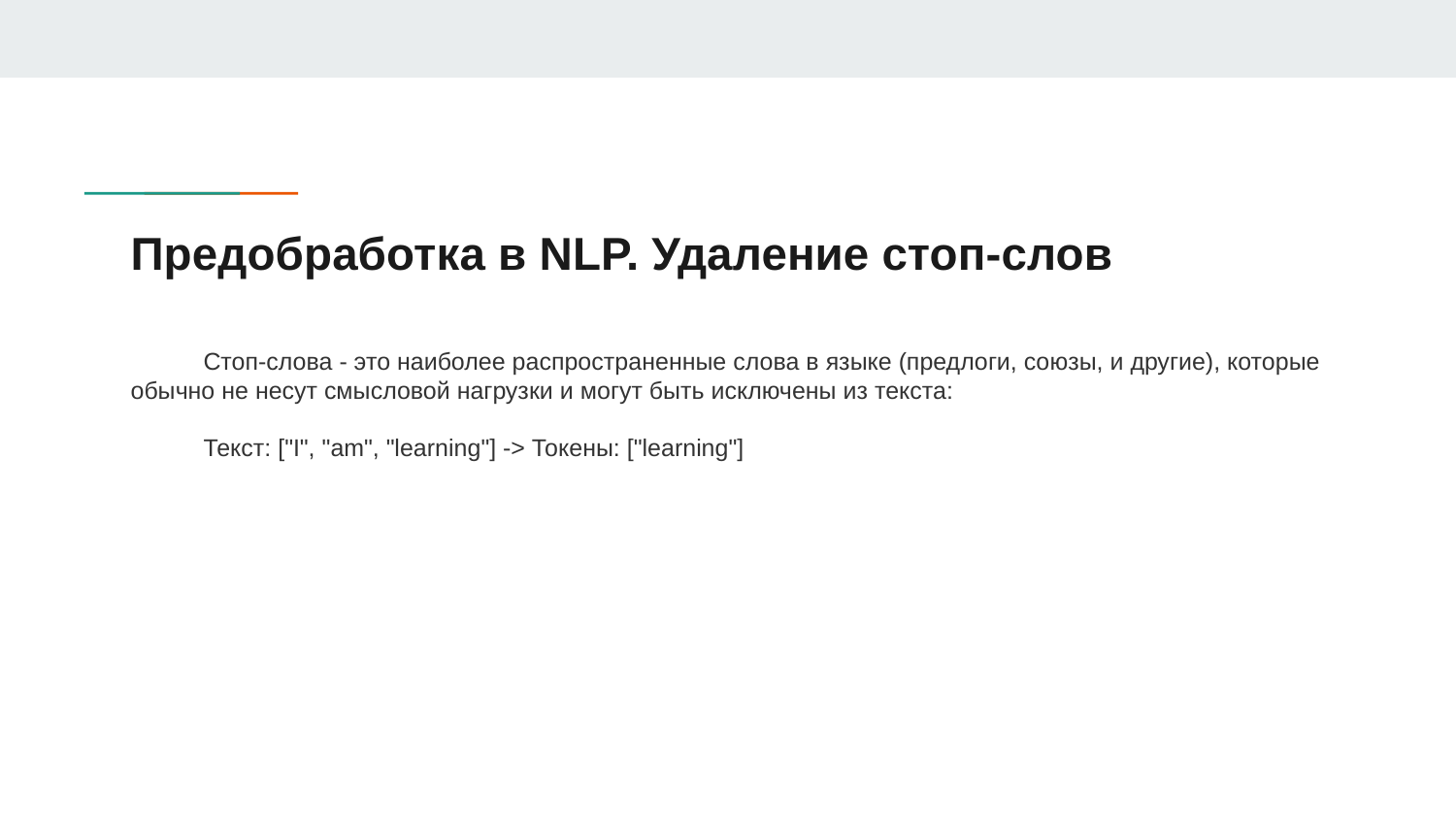

# Предобработка в NLP. Удаление стоп-слов
Стоп-слова - это наиболее распространенные слова в языке (предлоги, союзы, и другие), которые обычно не несут смысловой нагрузки и могут быть исключены из текста:

Текст: ["I", "am", "learning"] -> Токены: ["learning"]